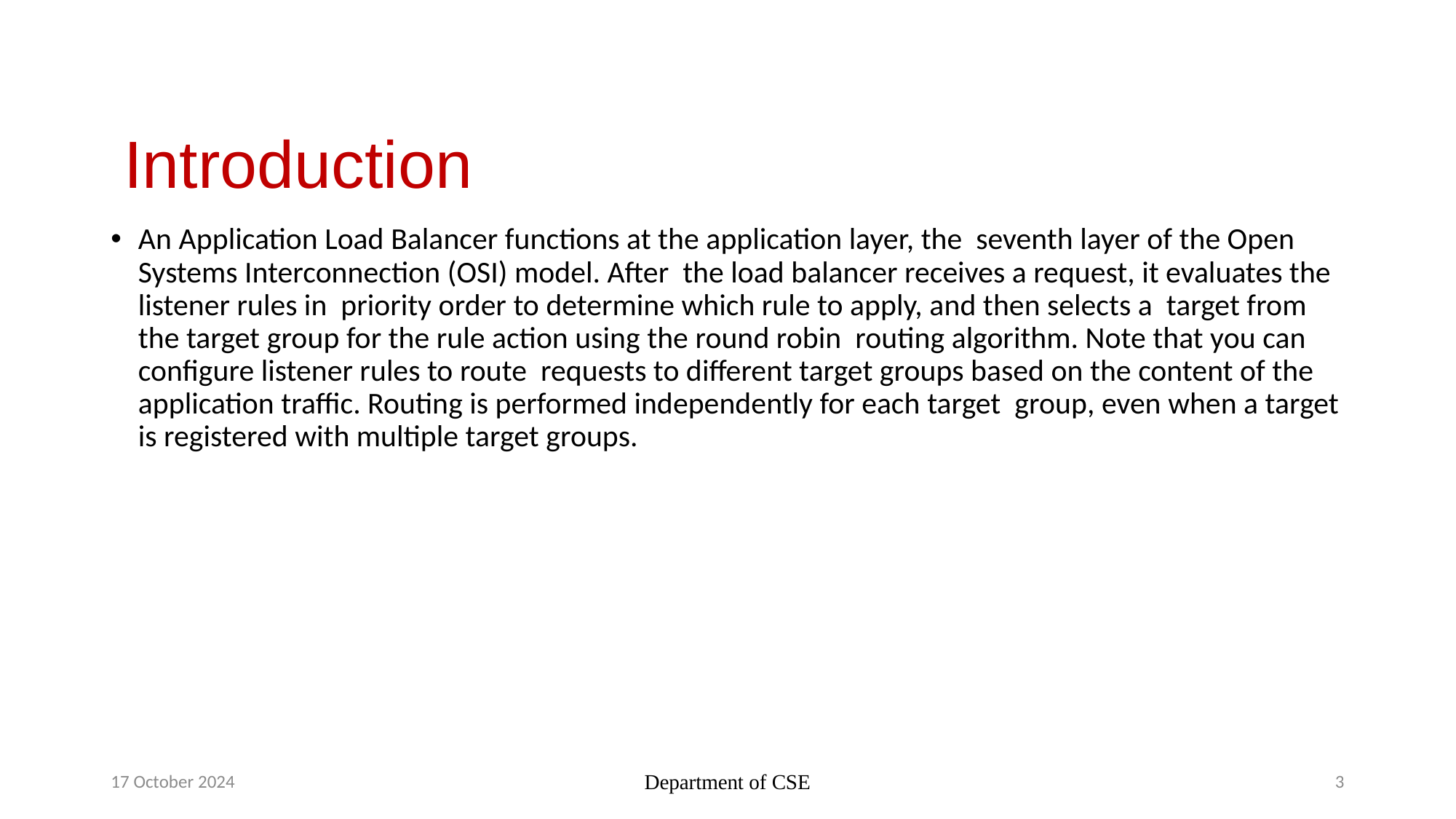

# Introduction
An Application Load Balancer functions at the application layer, the  seventh layer of the Open Systems Interconnection (OSI) model. After  the load balancer receives a request, it evaluates the listener rules in  priority order to determine which rule to apply, and then selects a  target from the target group for the rule action using the round robin  routing algorithm. Note that you can configure listener rules to route  requests to different target groups based on the content of the  application traffic. Routing is performed independently for each target  group, even when a target is registered with multiple target groups.

17 October 2024
Department of CSE
3